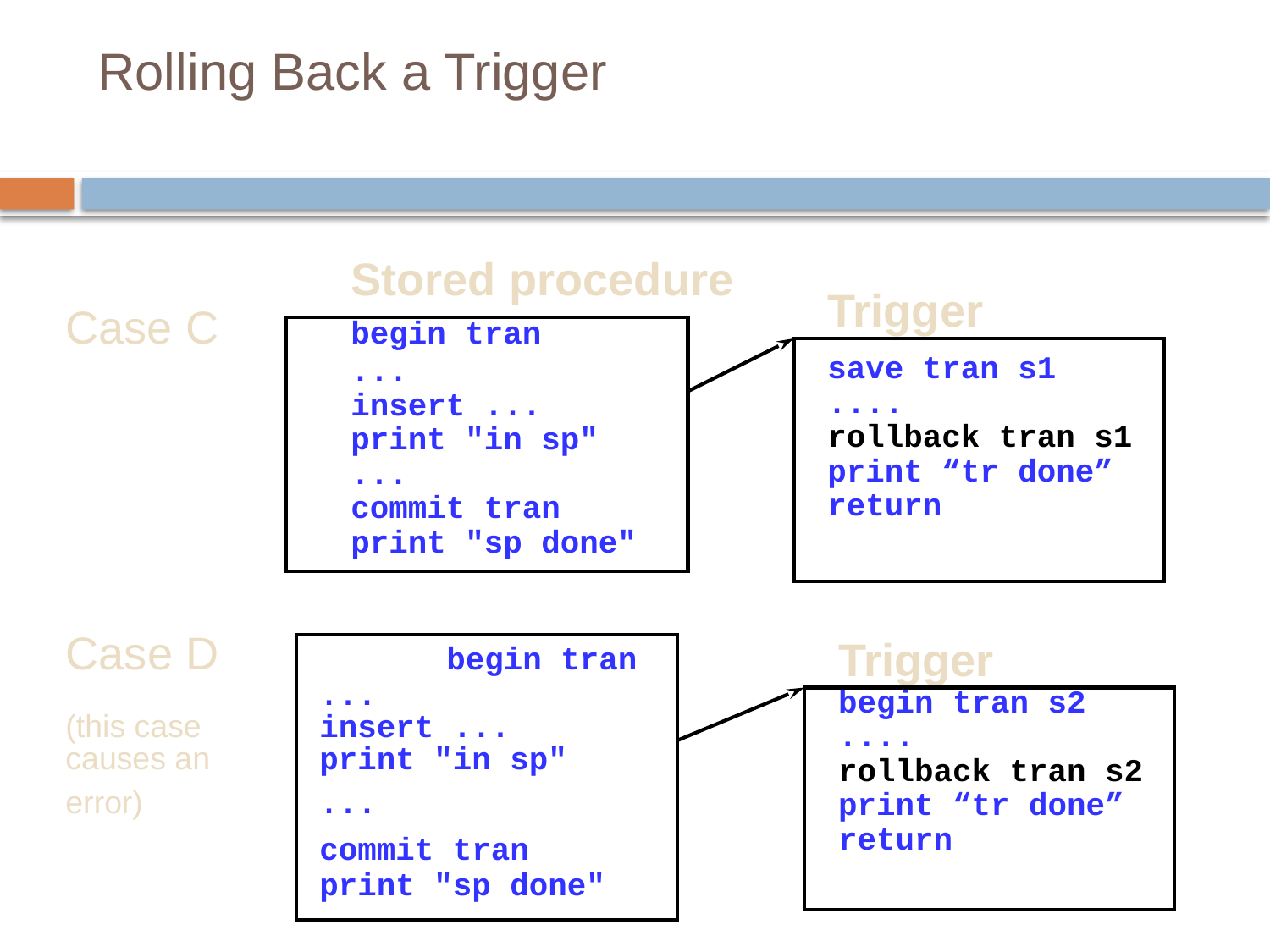

# Rolling Back a Trigger

			Stored procedure
Case C		begin tran
		...
		insert ...
		print "in sp"
		...
		commit tran
		print "sp done"
Trigger
save tran s1
....
rollback tran s1
print “tr done”
return

Case D		begin tran
		...
(this case	insert ...
causes an	print "in sp"
error)		...
		commit tran
		print "sp done"
Trigger
begin tran s2
....
rollback tran s2
print “tr done”
return